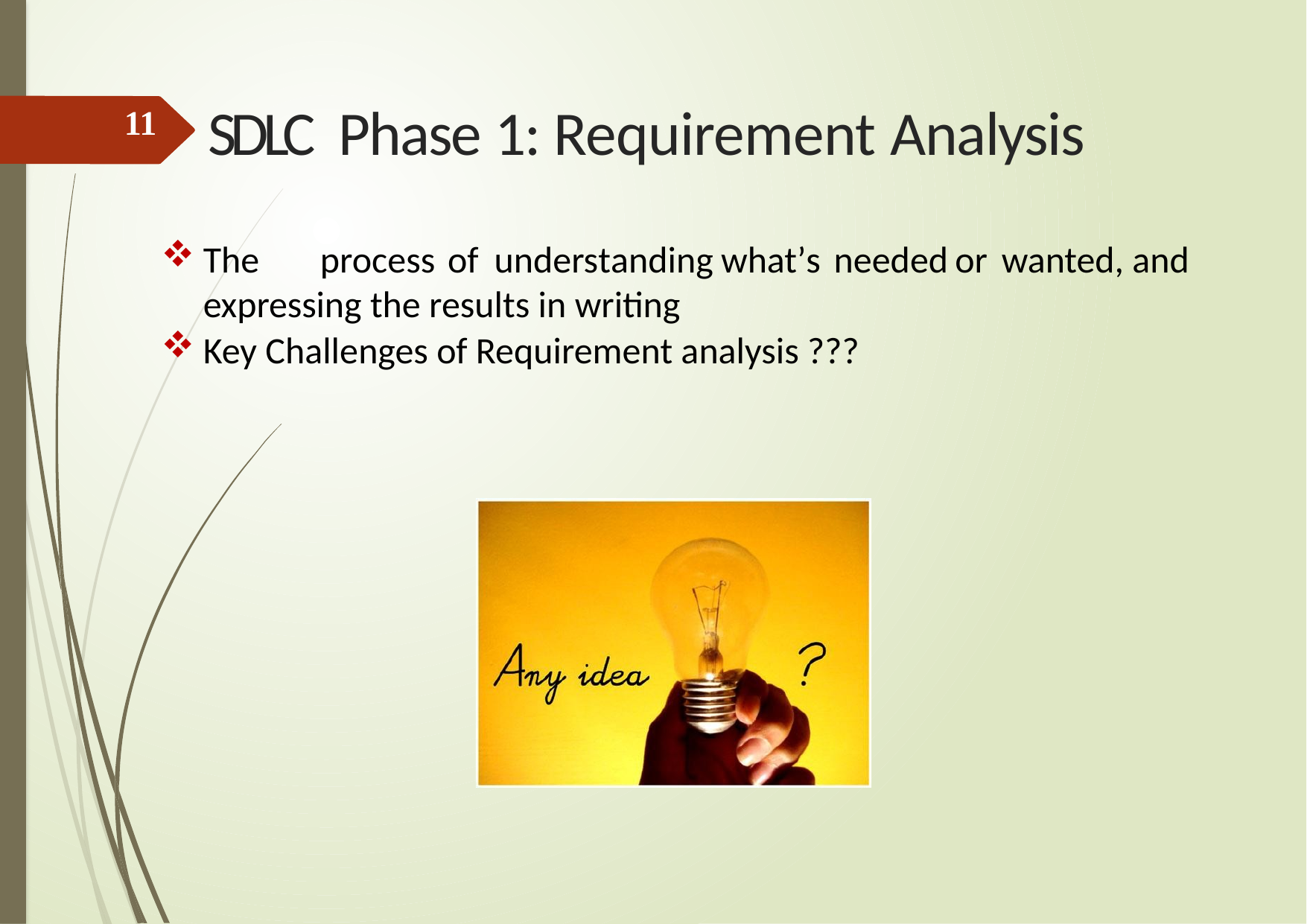

# SDLC  Phase 1: Requirement Analysis
11
The	process	of	understanding	what’s	needed	or	wanted, and  expressing the results in writing
Key Challenges of Requirement analysis ???